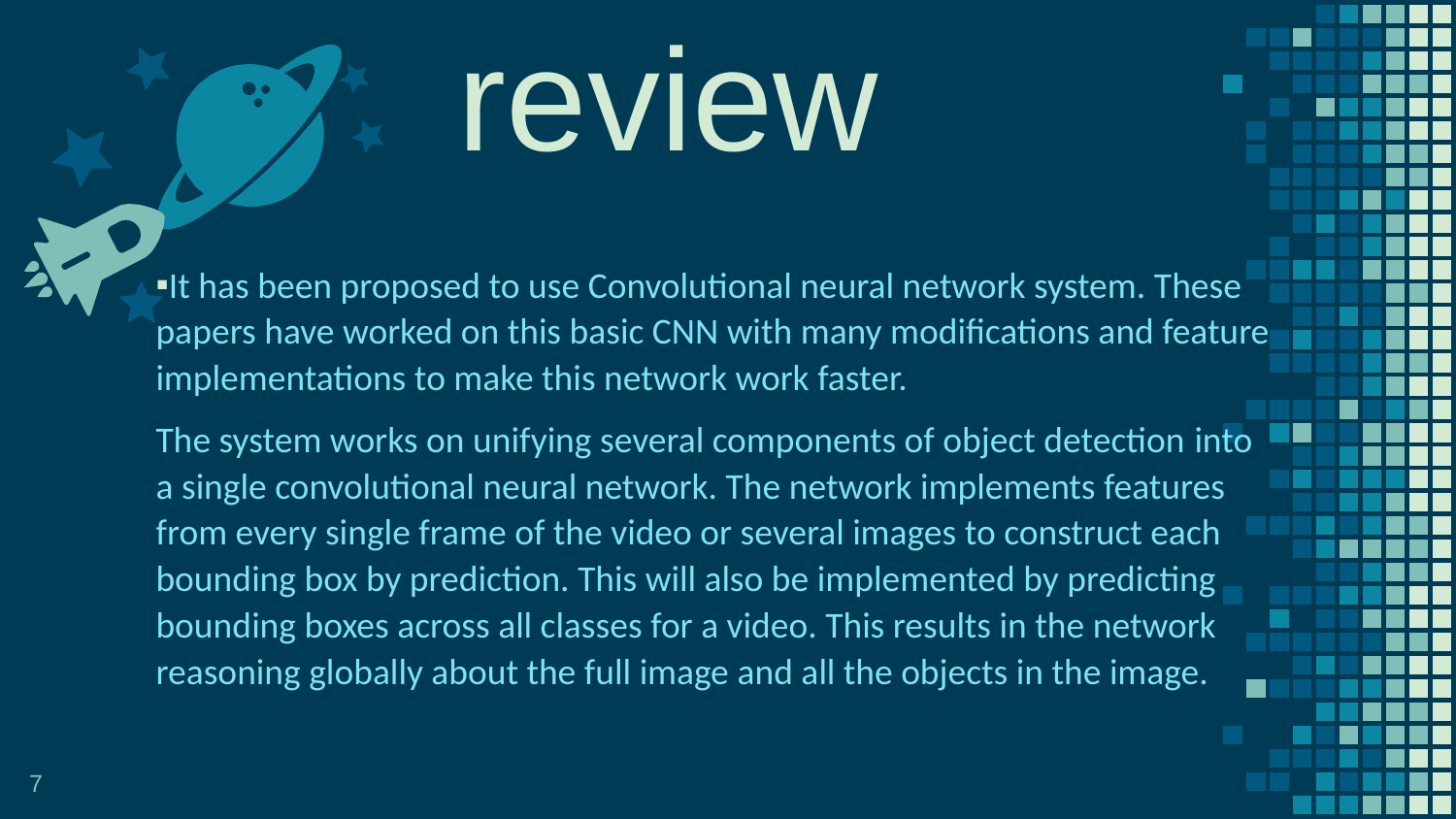

Literature review

It has been proposed to use Convolutional neural network system. These papers have worked on this basic CNN with many modifications and feature implementations to make this network work faster.
The system works on unifying several components of object detection into a single convolutional neural network. The network implements features from every single frame of the video or several images to construct each bounding box by prediction. This will also be implemented by predicting bounding boxes across all classes for a video. This results in the network reasoning globally about the full image and all the objects in the image.

7